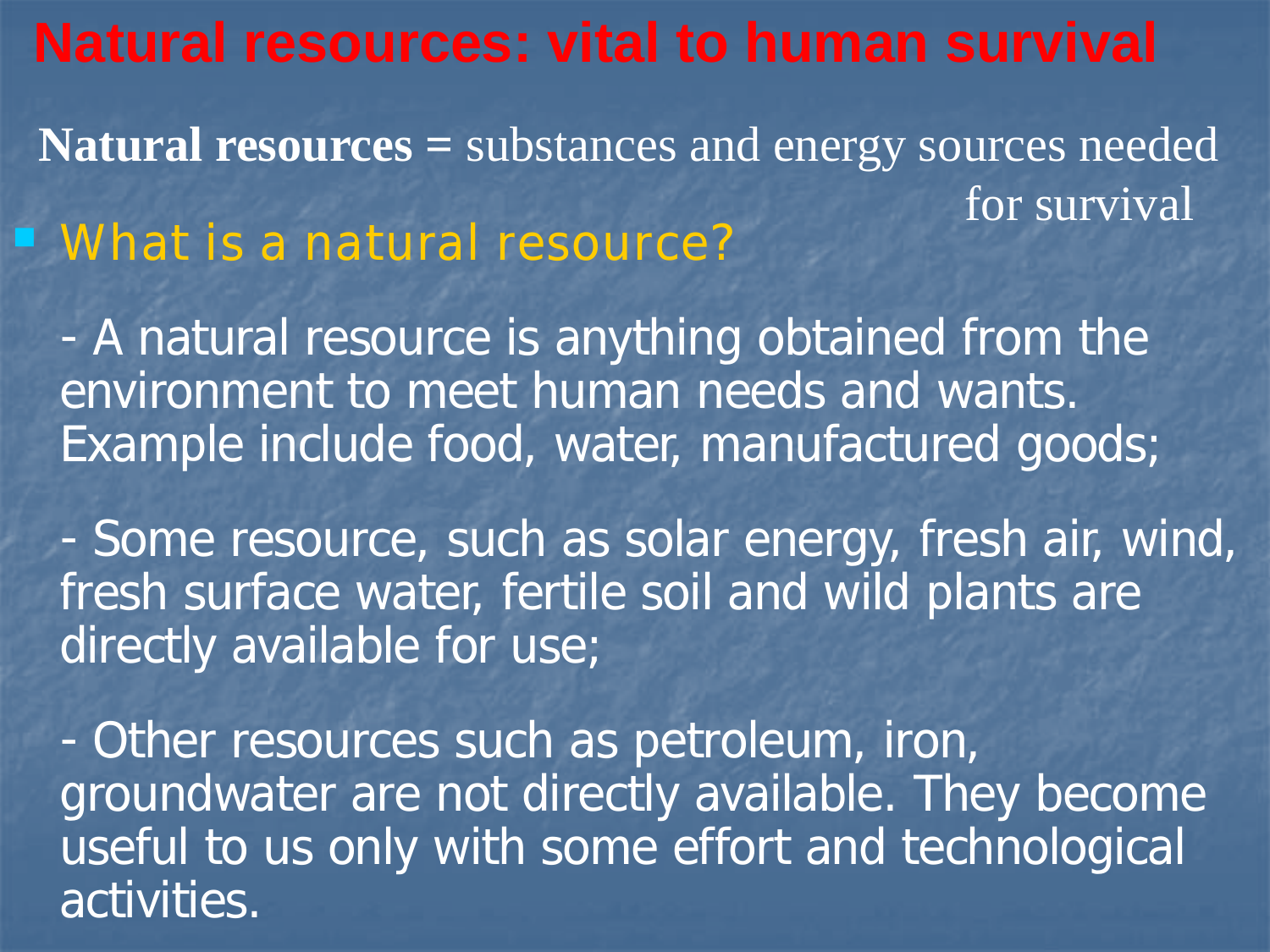

Natural resources: vital to human survival
Natural resources = substances and energy sources needed 							for survival
What is a natural resource?

	- A natural resource is anything obtained from the environment to meet human needs and wants. Example include food, water, manufactured goods;

	- Some resource, such as solar energy, fresh air, wind, fresh surface water, fertile soil and wild plants are directly available for use;

	- Other resources such as petroleum, iron, groundwater are not directly available. They become useful to us only with some effort and technological activities.